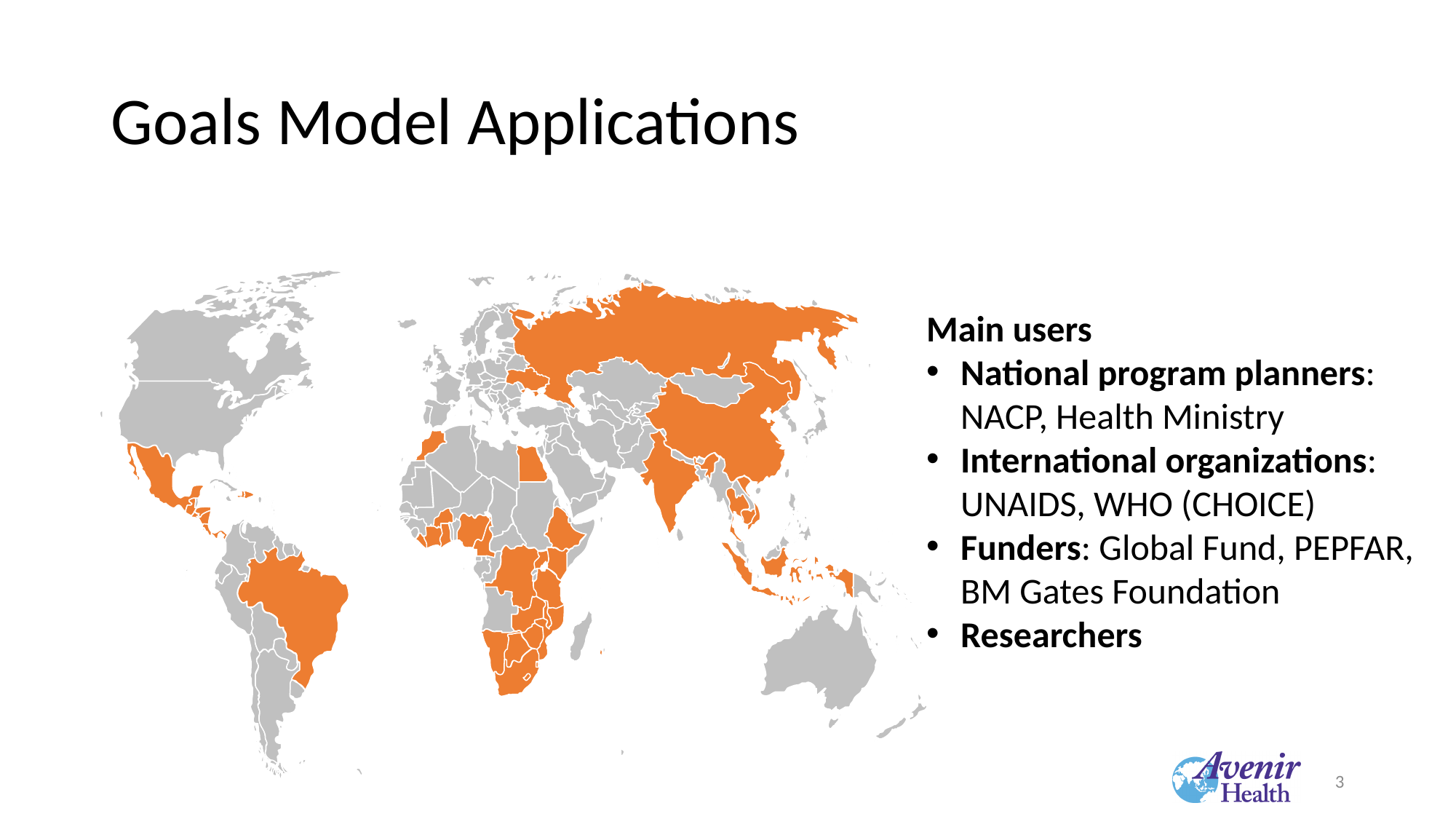

# Goals Model Applications

Main users
National program planners: NACP, Health Ministry
International organizations: UNAIDS, WHO (CHOICE)
Funders: Global Fund, PEPFAR, BM Gates Foundation
Researchers

3